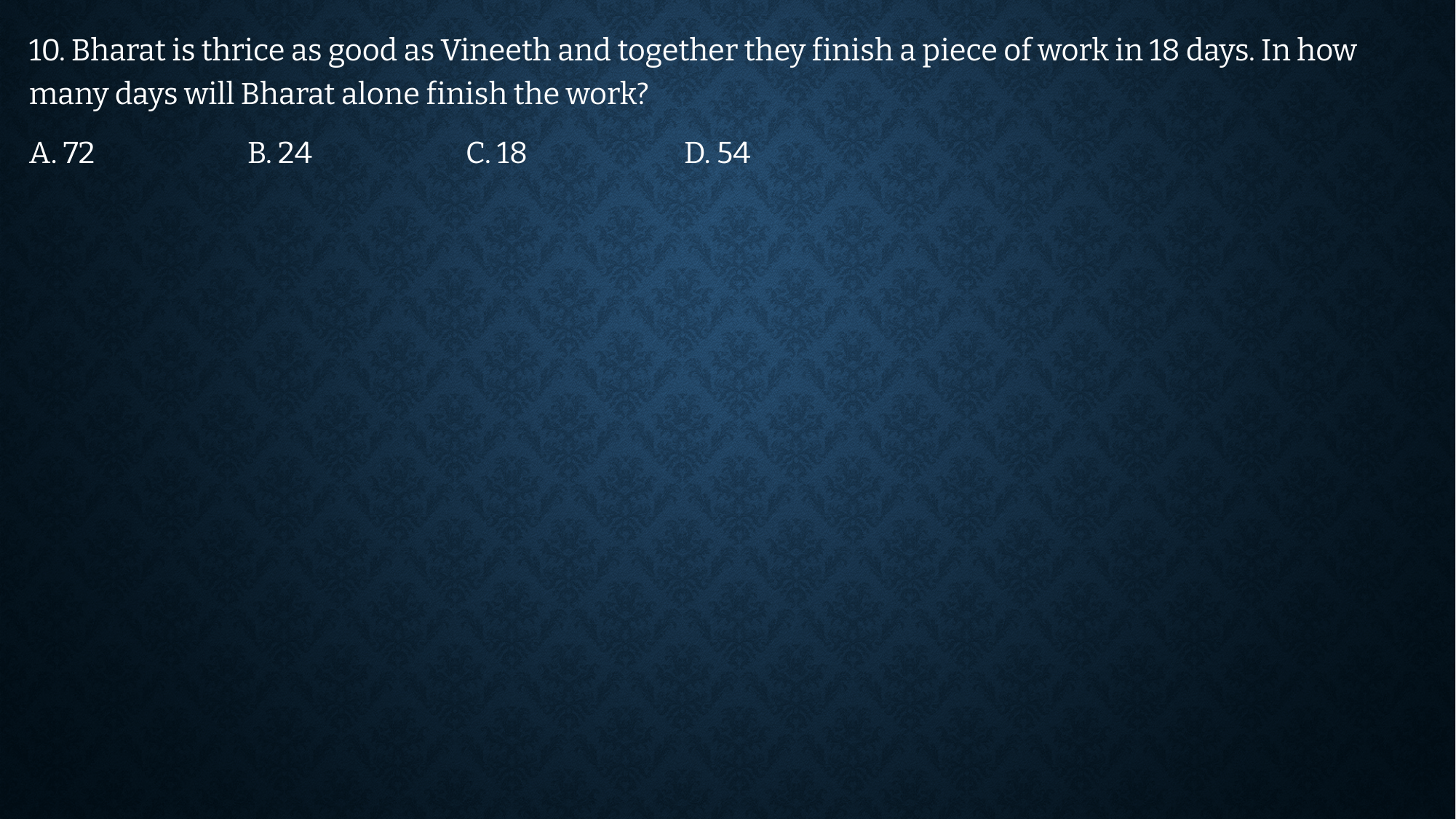

10. Bharat is thrice as good as Vineeth and together they finish a piece of work in 18 days. In how many days will Bharat alone finish the work?
A. 72		B. 24		C. 18		D. 54